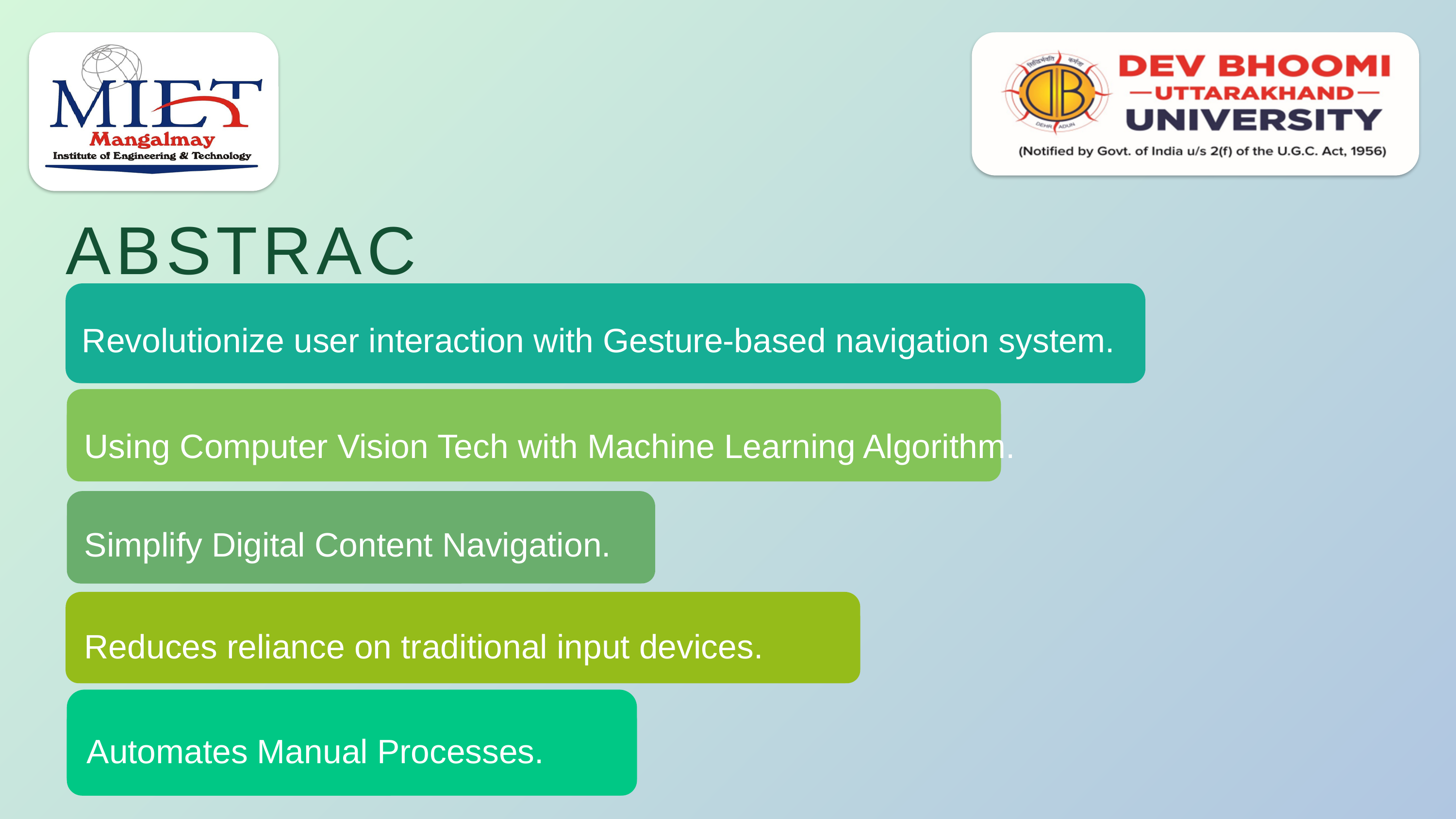

ABSTRACT-

Revolutionize user interaction with Gesture-based navigation system.

Using Computer Vision Tech with Machine Learning Algorithm.

Simplify Digital Content Navigation.

Reduces reliance on traditional input devices.

Automates Manual Processes.